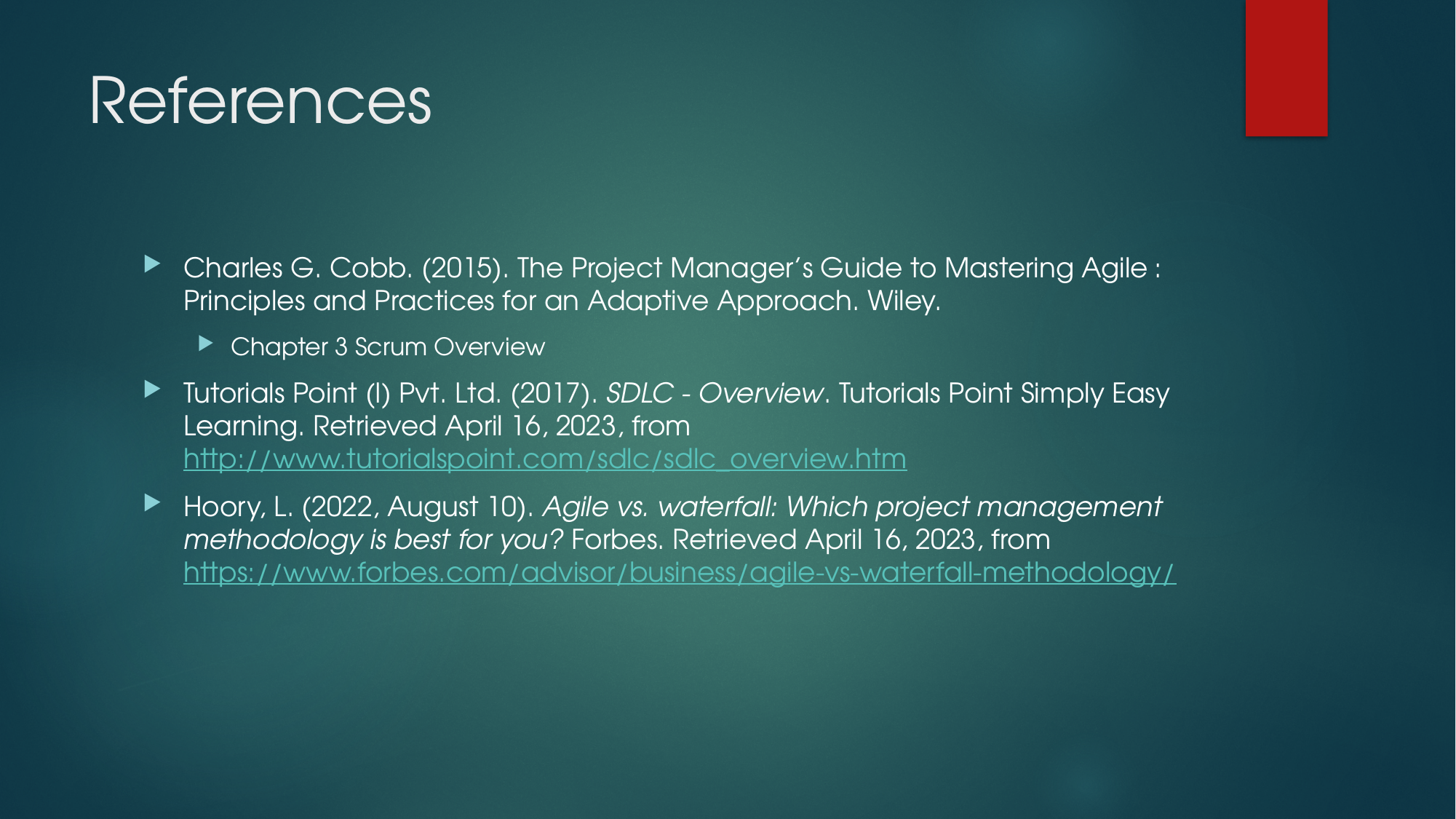

# References
Charles G. Cobb. (2015). The Project Manager’s Guide to Mastering Agile : Principles and Practices for an Adaptive Approach. Wiley.
Chapter 3 Scrum Overview
Tutorials Point (I) Pvt. Ltd. (2017). SDLC - Overview. Tutorials Point Simply Easy Learning. Retrieved April 16, 2023, from http://www.tutorialspoint.com/sdlc/sdlc_overview.htm
Hoory, L. (2022, August 10). Agile vs. waterfall: Which project management methodology is best for you? Forbes. Retrieved April 16, 2023, from https://www.forbes.com/advisor/business/agile-vs-waterfall-methodology/